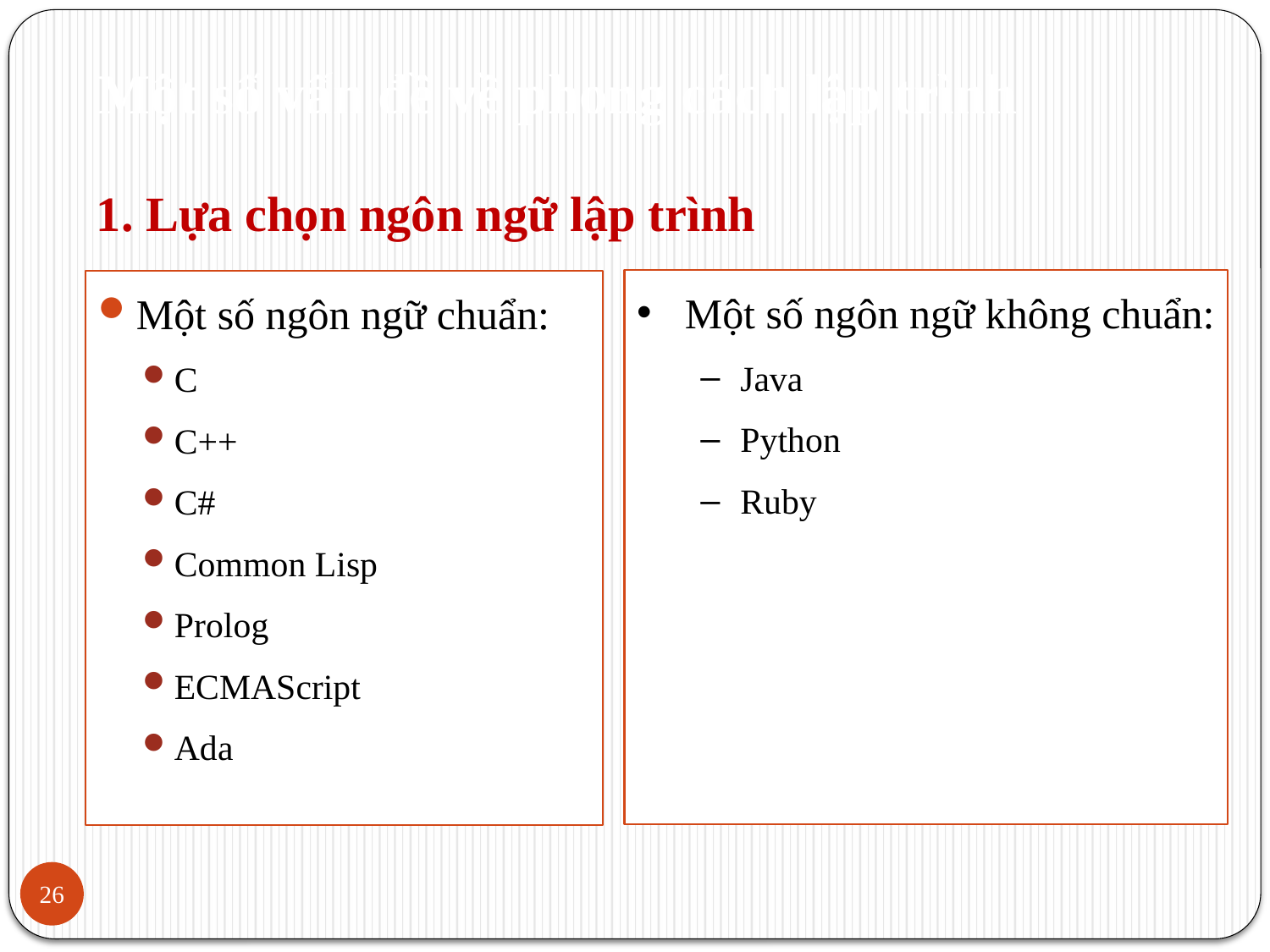

# Một số vấn đề về phong cách lập trình
1. Lựa chọn ngôn ngữ lập trình
Một số ngôn ngữ không chuẩn:
Java
Python
Ruby

Một số ngôn ngữ chuẩn:
C
C++
C#
Common Lisp
Prolog
ECMAScript
Ada
26